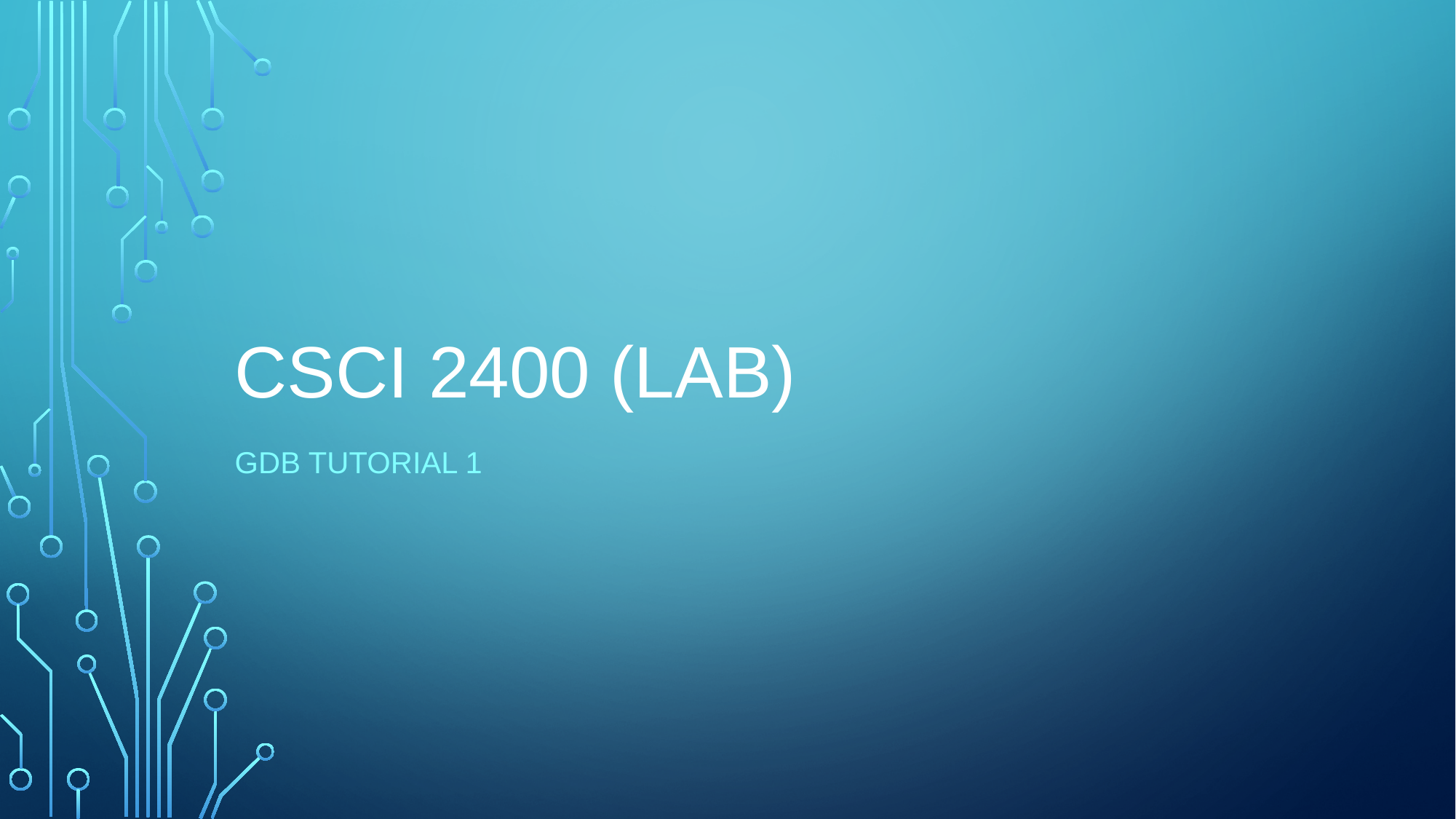

# CSCI 2400 (Lab)
Gdb tutorial 1